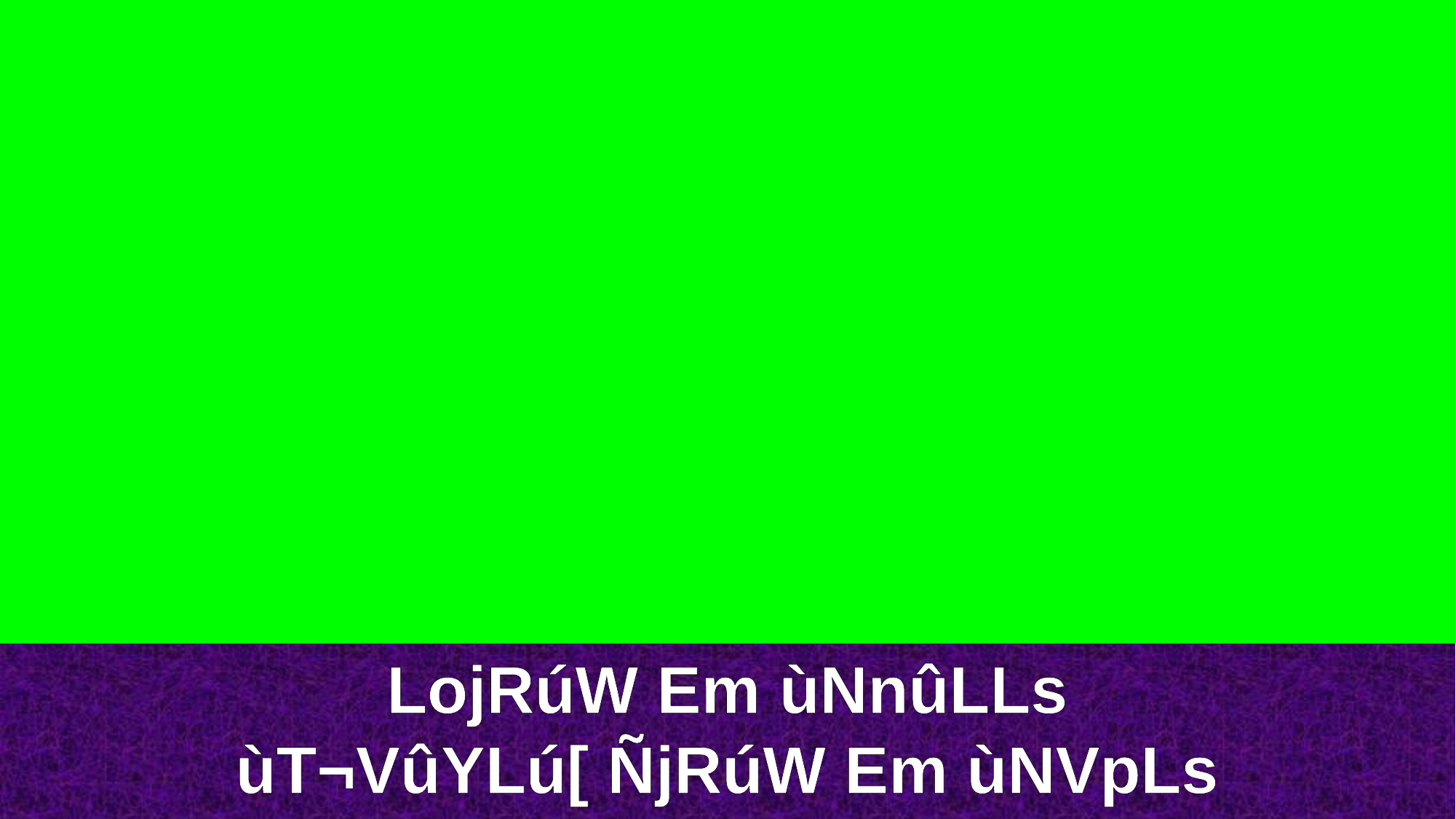

LojRúW Em ùNnûLLs ùT¬VûYLú[ ÑjRúW Em ùNVpLs ULjYUô]úR